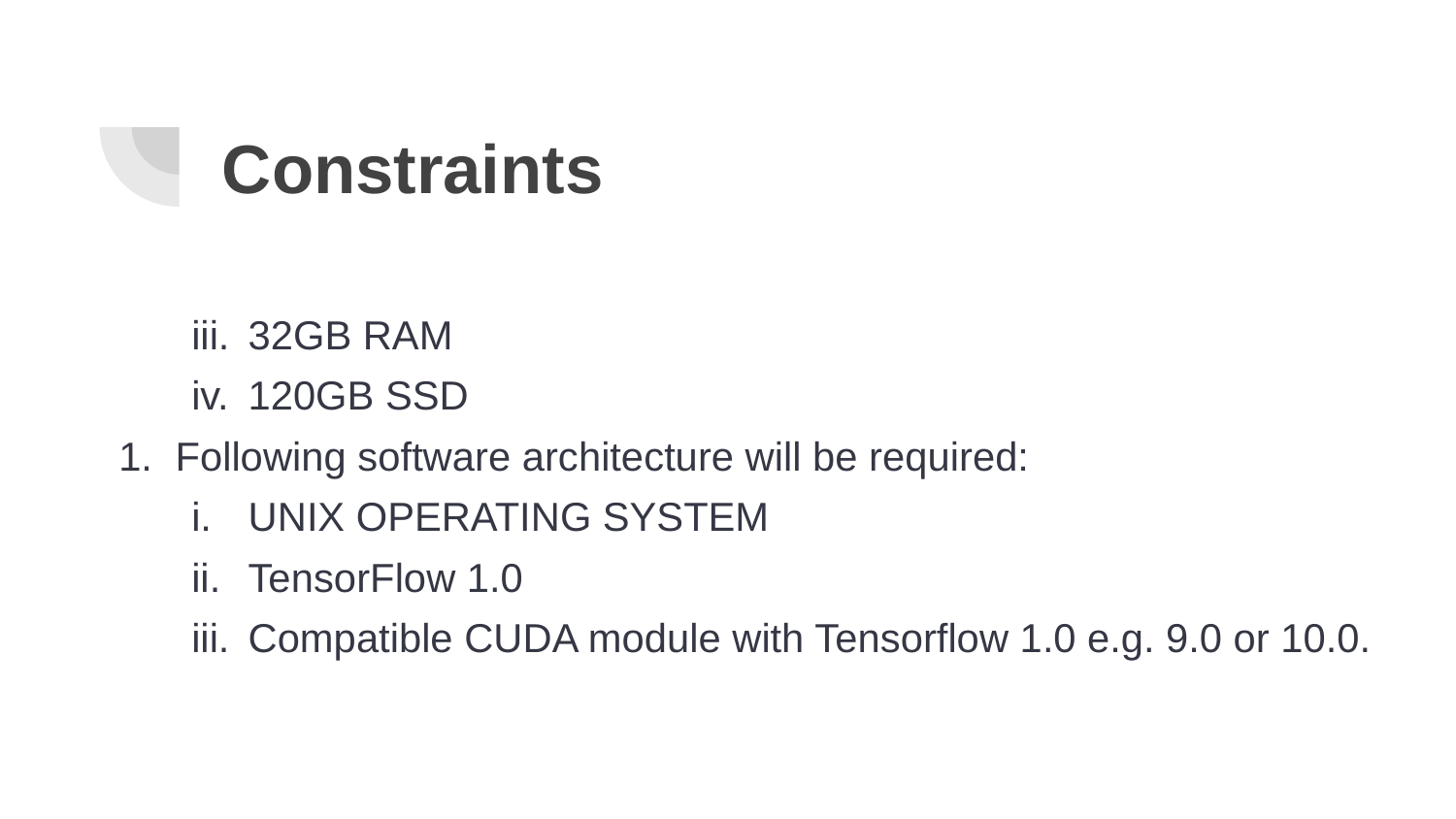

# Constraints
32GB RAM
120GB SSD
Following software architecture will be required:
UNIX OPERATING SYSTEM
TensorFlow 1.0
Compatible CUDA module with Tensorflow 1.0 e.g. 9.0 or 10.0.